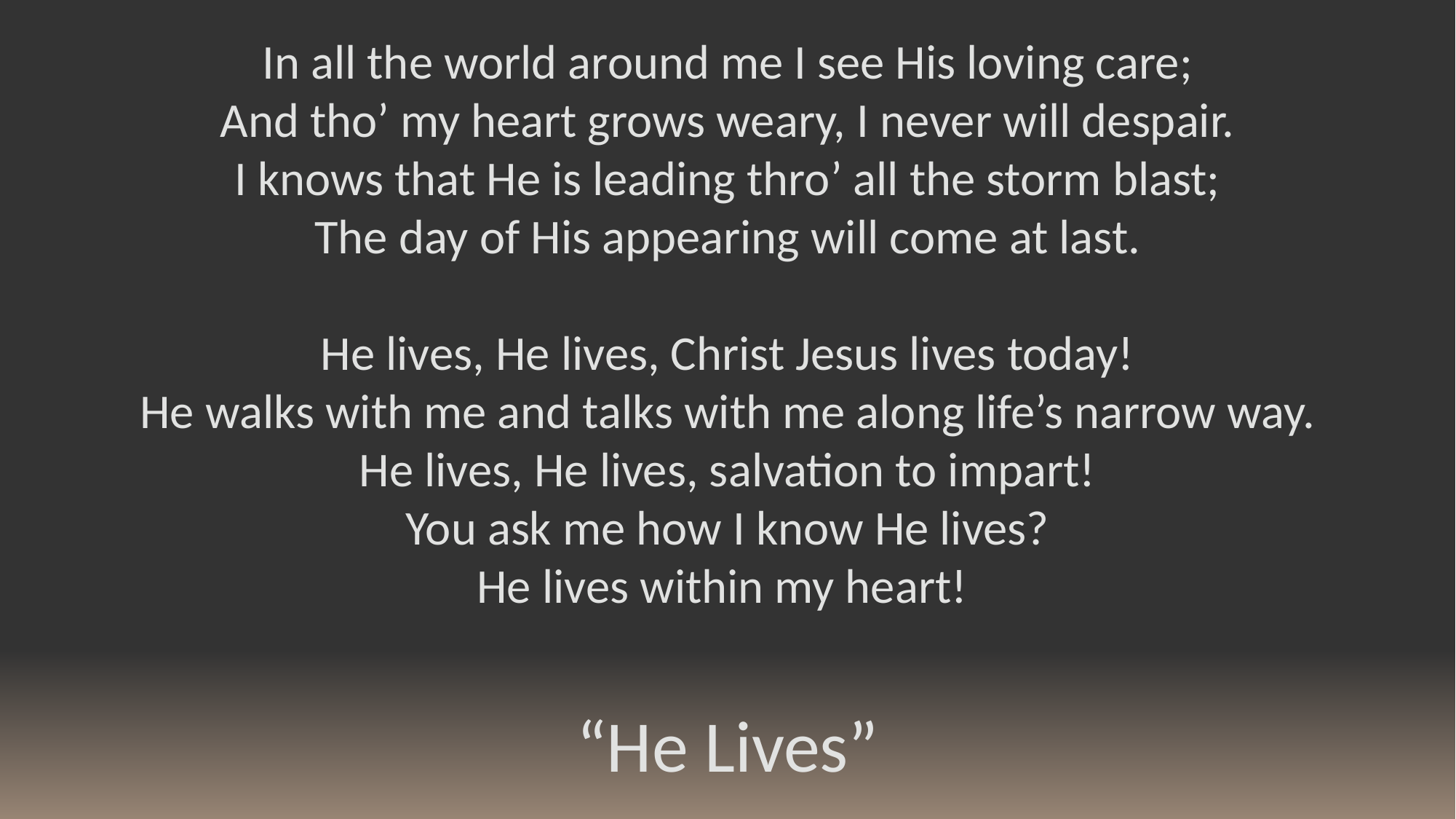

In all the world around me I see His loving care;
And tho’ my heart grows weary, I never will despair.
I knows that He is leading thro’ all the storm blast;
The day of His appearing will come at last.

He lives, He lives, Christ Jesus lives today!
He walks with me and talks with me along life’s narrow way.
He lives, He lives, salvation to impart!
You ask me how I know He lives?
He lives within my heart!

“He Lives”